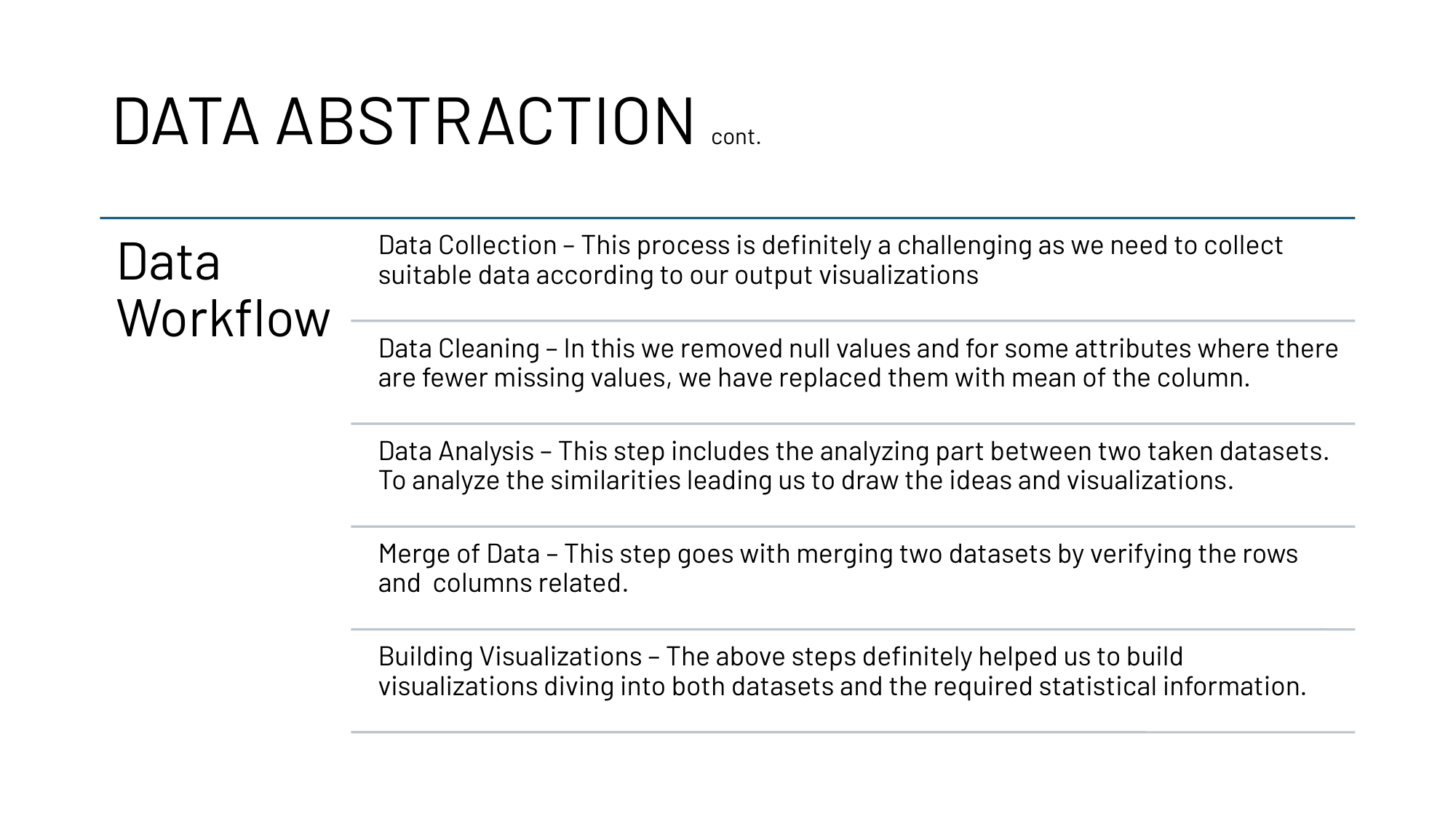

# DATA ABSTRACTION cont.
Data Workflow
Data Collection – This process is definitely a challenging as we need to collect suitable data according to our output visualizations
Data Cleaning – In this we removed null values and for some attributes where there are fewer missing values, we have replaced them with mean of the column.
Data Analysis – This step includes the analyzing part between two taken datasets. To analyze the similarities leading us to draw the ideas and visualizations.
Merge of Data – This step goes with merging two datasets by verifying the rows and  columns related.
Building Visualizations – The above steps definitely helped us to build visualizations diving into both datasets and the required statistical information.